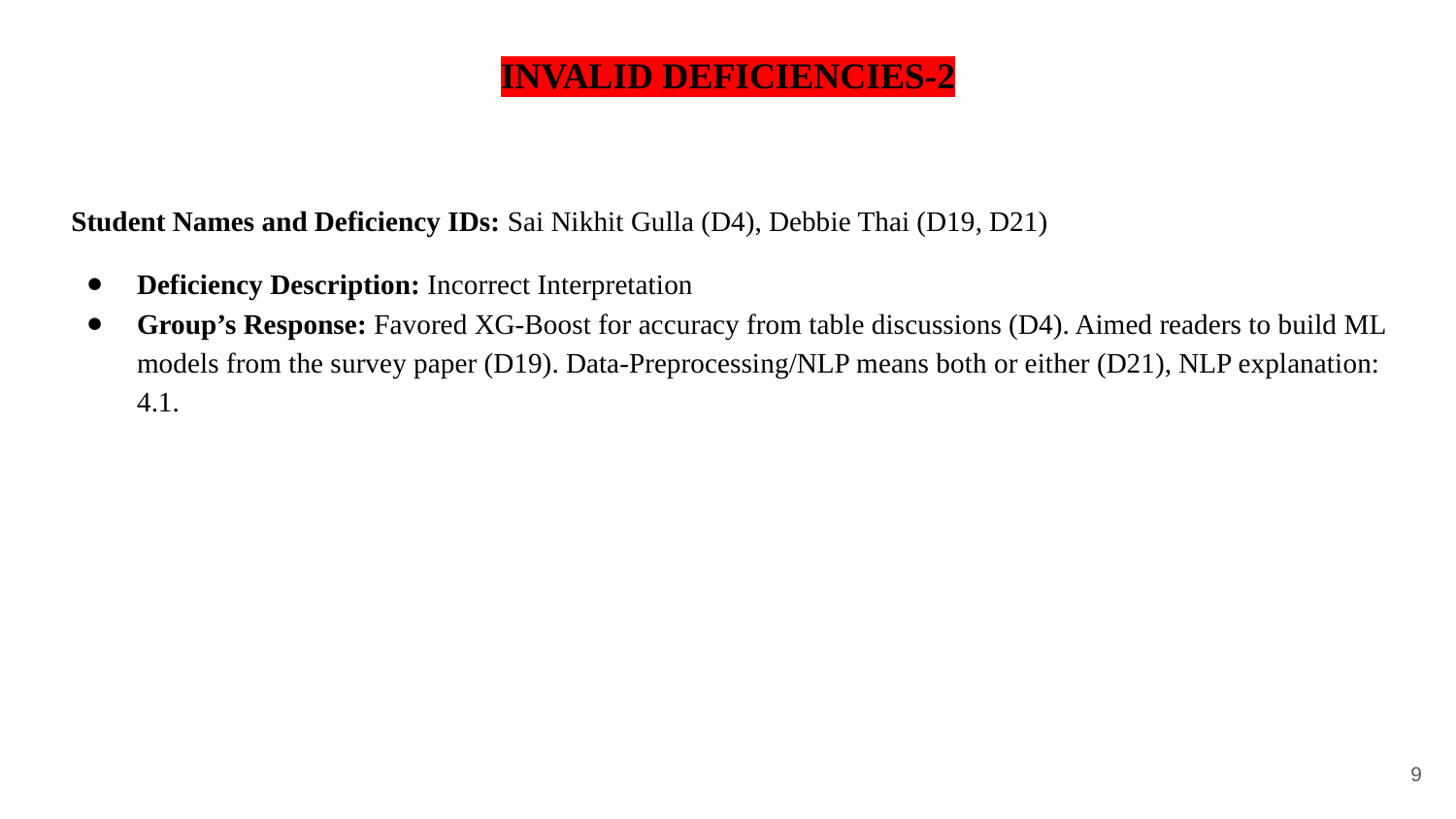

# INVALID DEFICIENCIES-2
 Student Names and Deficiency IDs: Sai Nikhit Gulla (D4), Debbie Thai (D19, D21)
Deficiency Description: Incorrect Interpretation
Group’s Response: Favored XG-Boost for accuracy from table discussions (D4). Aimed readers to build ML models from the survey paper (D19). Data-Preprocessing/NLP means both or either (D21), NLP explanation: 4.1.
9